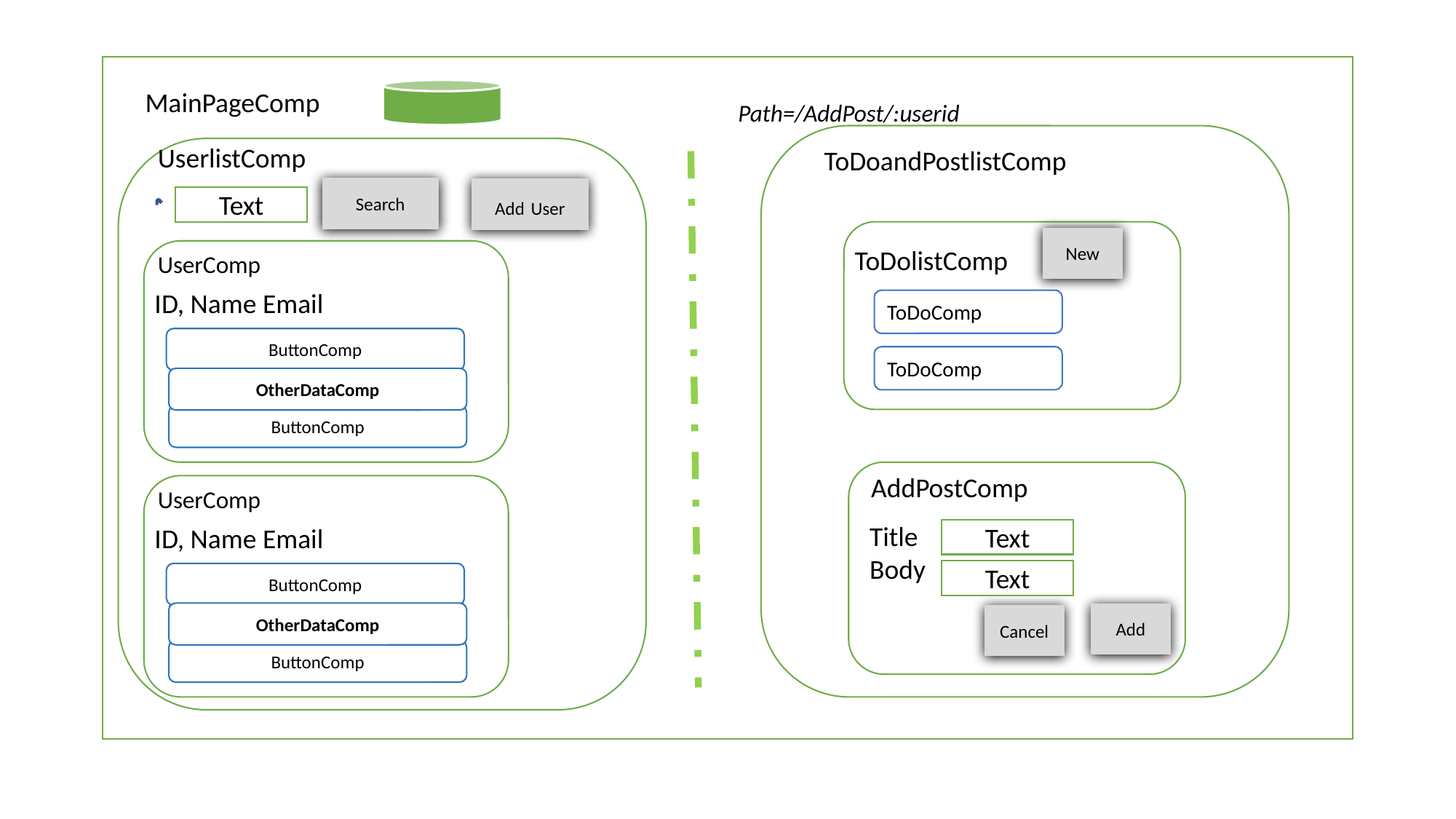

MainPageComp

Path=/AddPost/:userid

UserlistComp
ToDoandPostlistComp
MainPageComp
Search
Add User
Text

New
ToDolistComp

UserComp
ID, Name Email
ButtonComp
OtherDataComp
ButtonComp

ToDoComp

ToDoComp

Title
Body

AddPostComp

UserComp
ID, Name Email
ButtonComp
OtherDataComp
ButtonComp
Text
Text
Add
Cancel